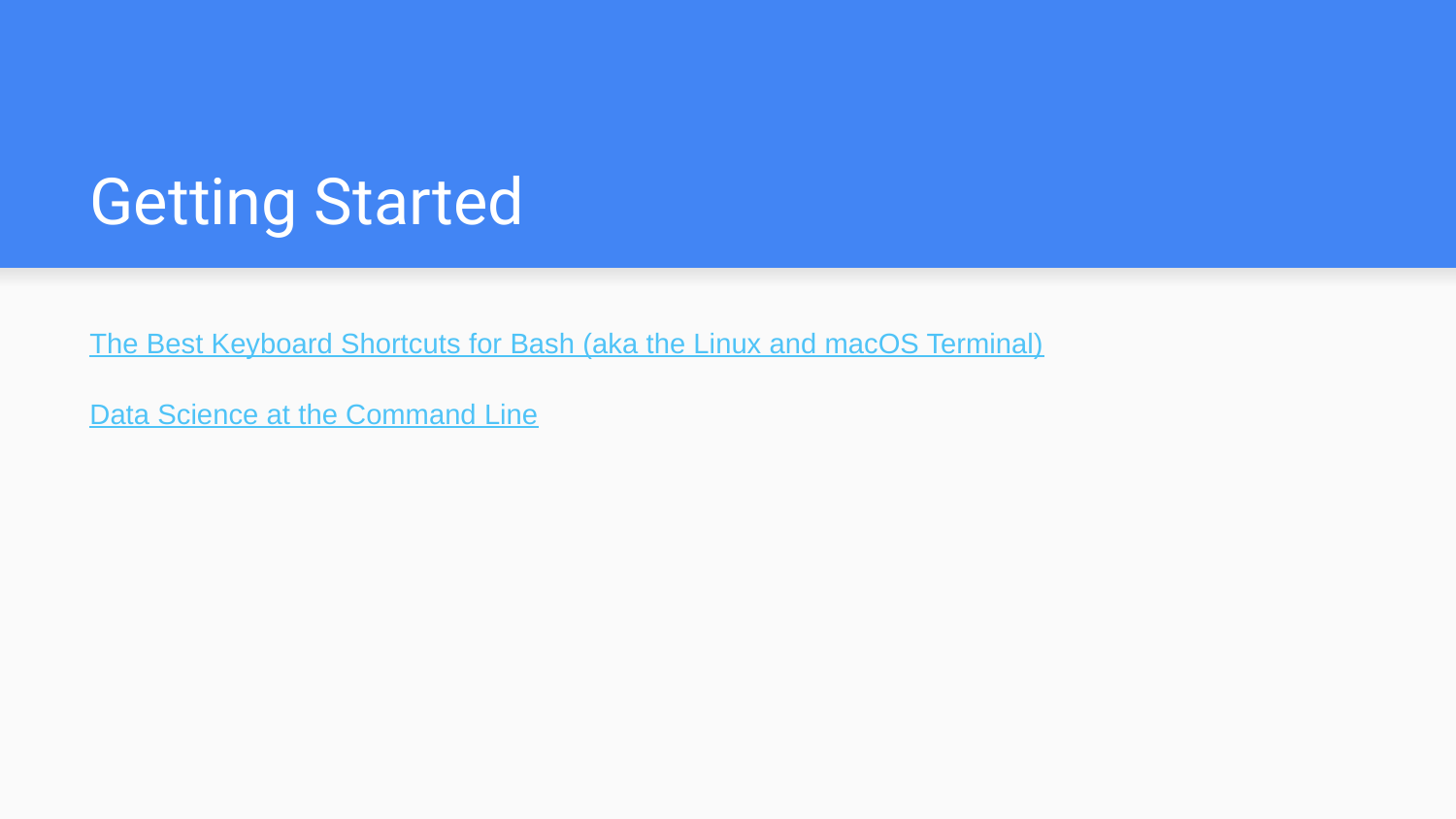

# Getting Started
The Best Keyboard Shortcuts for Bash (aka the Linux and macOS Terminal)
Data Science at the Command Line